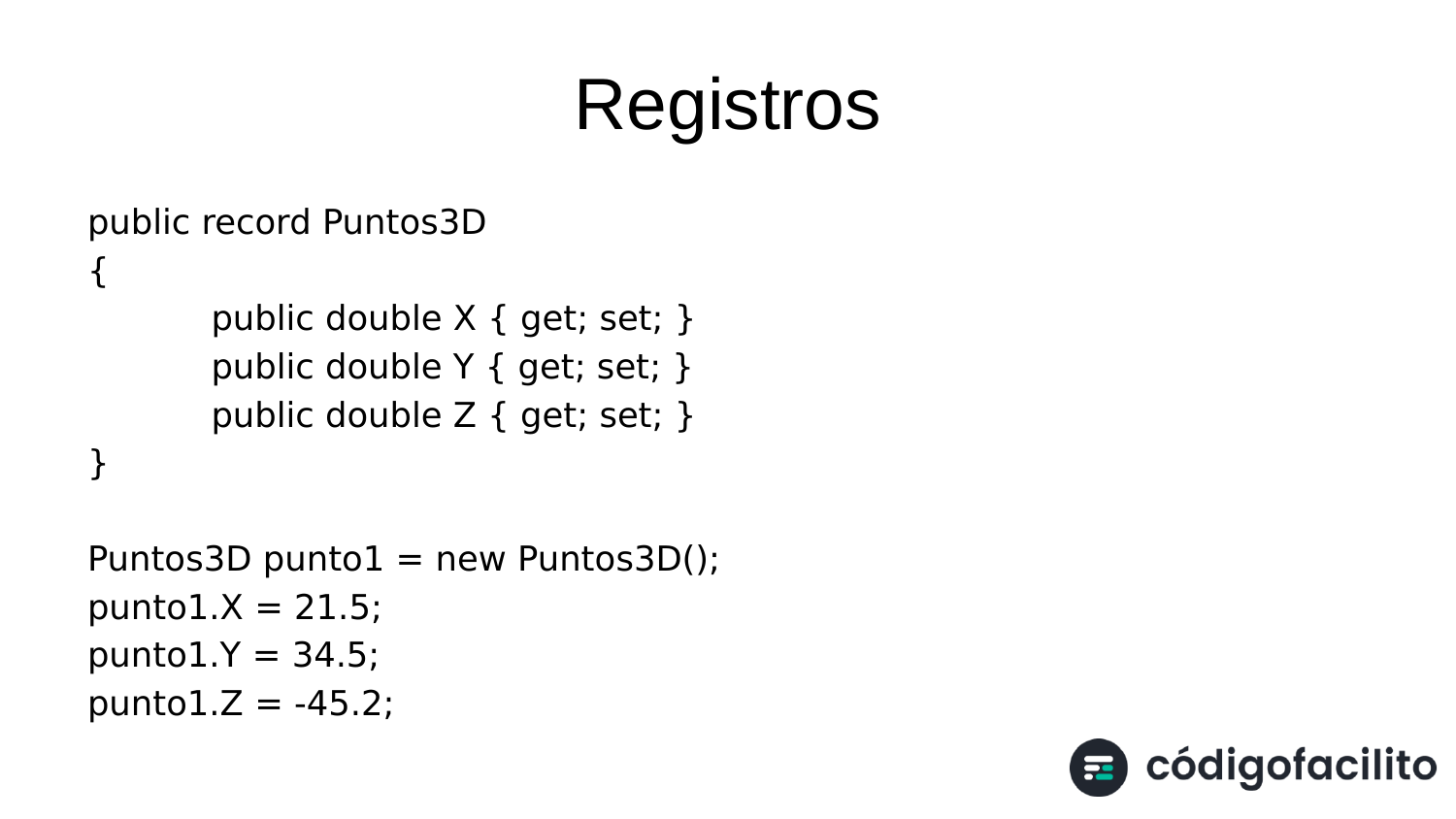

# Registros
public record Puntos3D
{
	public double X { get; set; }
	public double Y { get; set; }
	public double Z { get; set; }
}

Puntos3D punto1 = new Puntos3D();
punto1.X = 21.5;
punto1.Y = 34.5;
punto1.Z = -45.2;